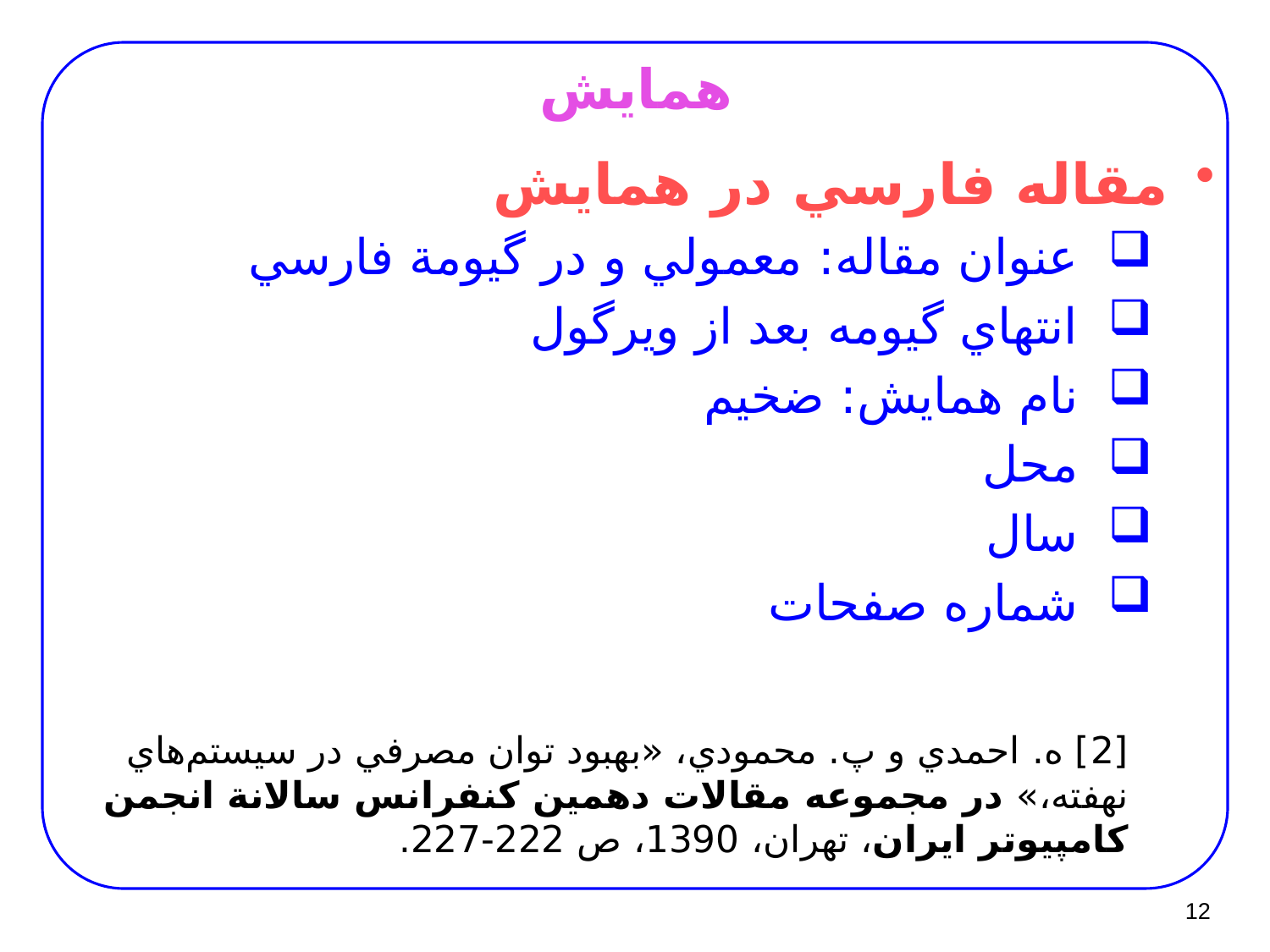

# همایش
مقاله فارسي در همايش
عنوان مقاله: معمولي و در گيومة فارسي
انتهاي گيومه بعد از ويرگول
نام همايش: ضخيم
محل
سال
شماره صفحات
[2] ه. احمدي و پ. محمودي، «بهبود توان مصرفي در سيستم‌هاي نهفته،» در مجموعه مقالات دهمين کنفرانس سالانة انجمن کامپيوتر ايران، تهران، 1390، ص 222-227.
12